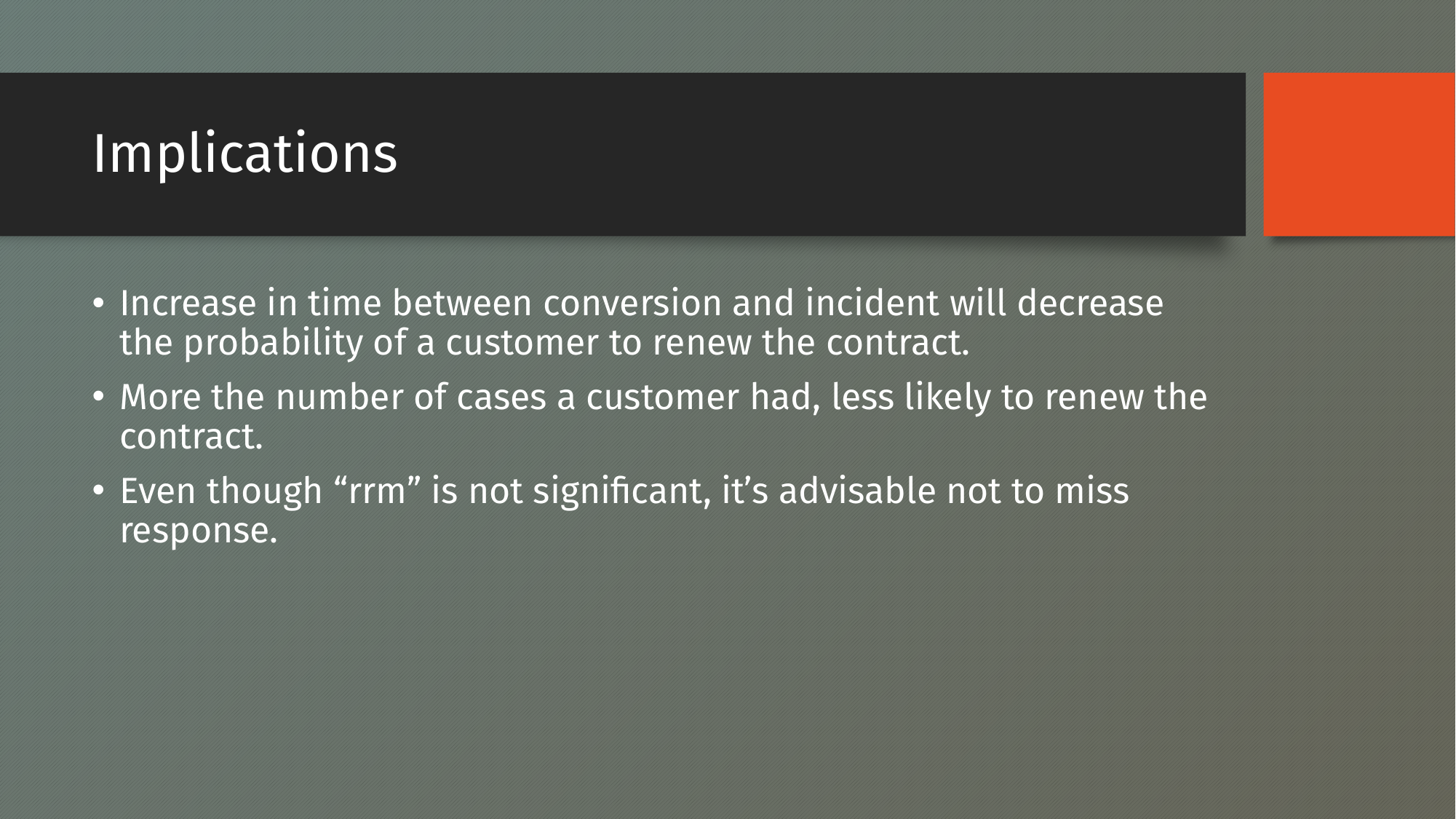

# Implications
Increase in time between conversion and incident will decrease the probability of a customer to renew the contract.
More the number of cases a customer had, less likely to renew the contract.
Even though “rrm” is not significant, it’s advisable not to miss response.